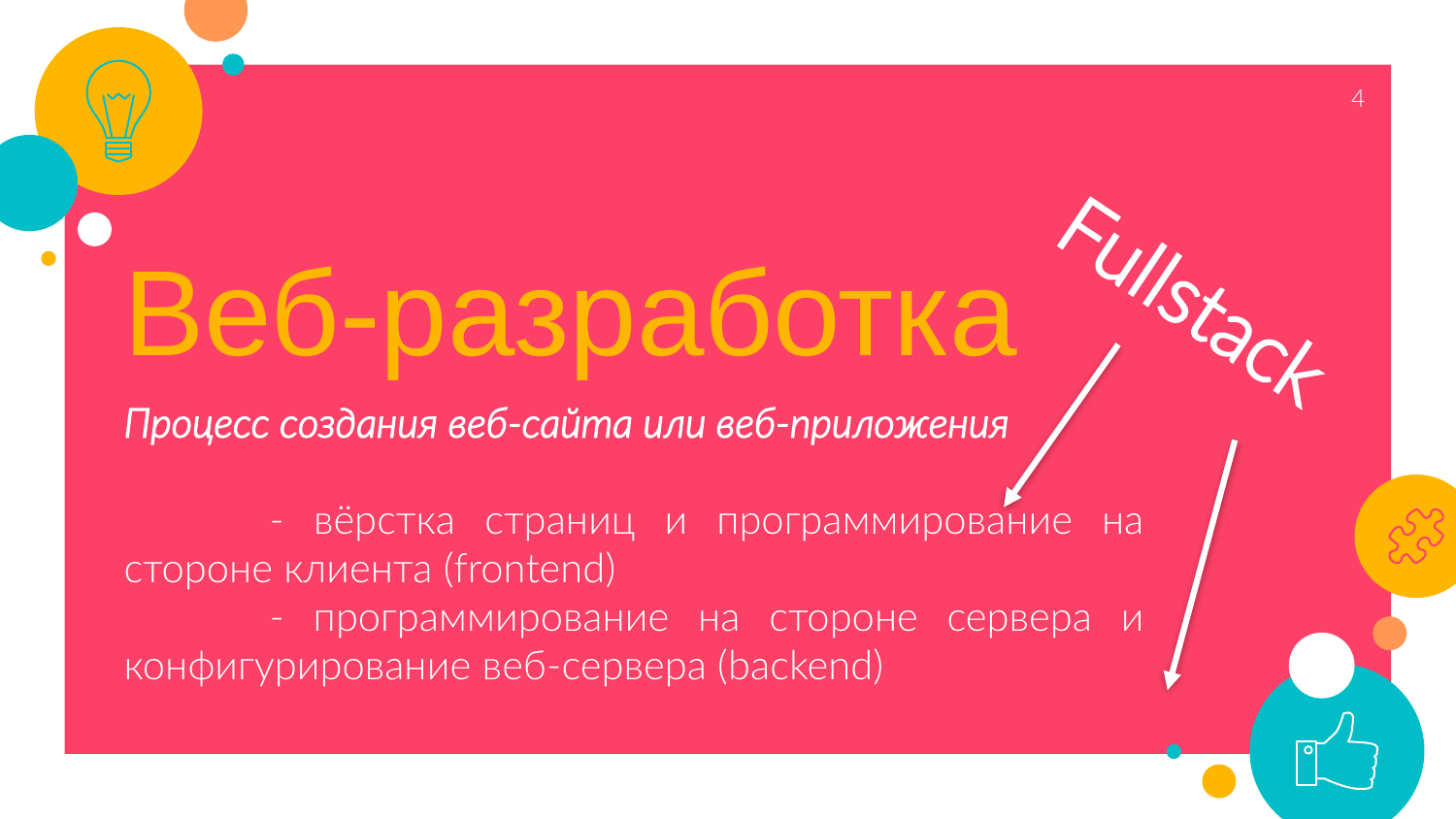

4
Веб-разработка
Fullstack
Процесс создания веб-сайта или веб-приложения

	- вёрстка страниц и программирование на стороне клиента (frontend)
	- программирование на стороне сервера и конфигурирование веб-сервера (backend)